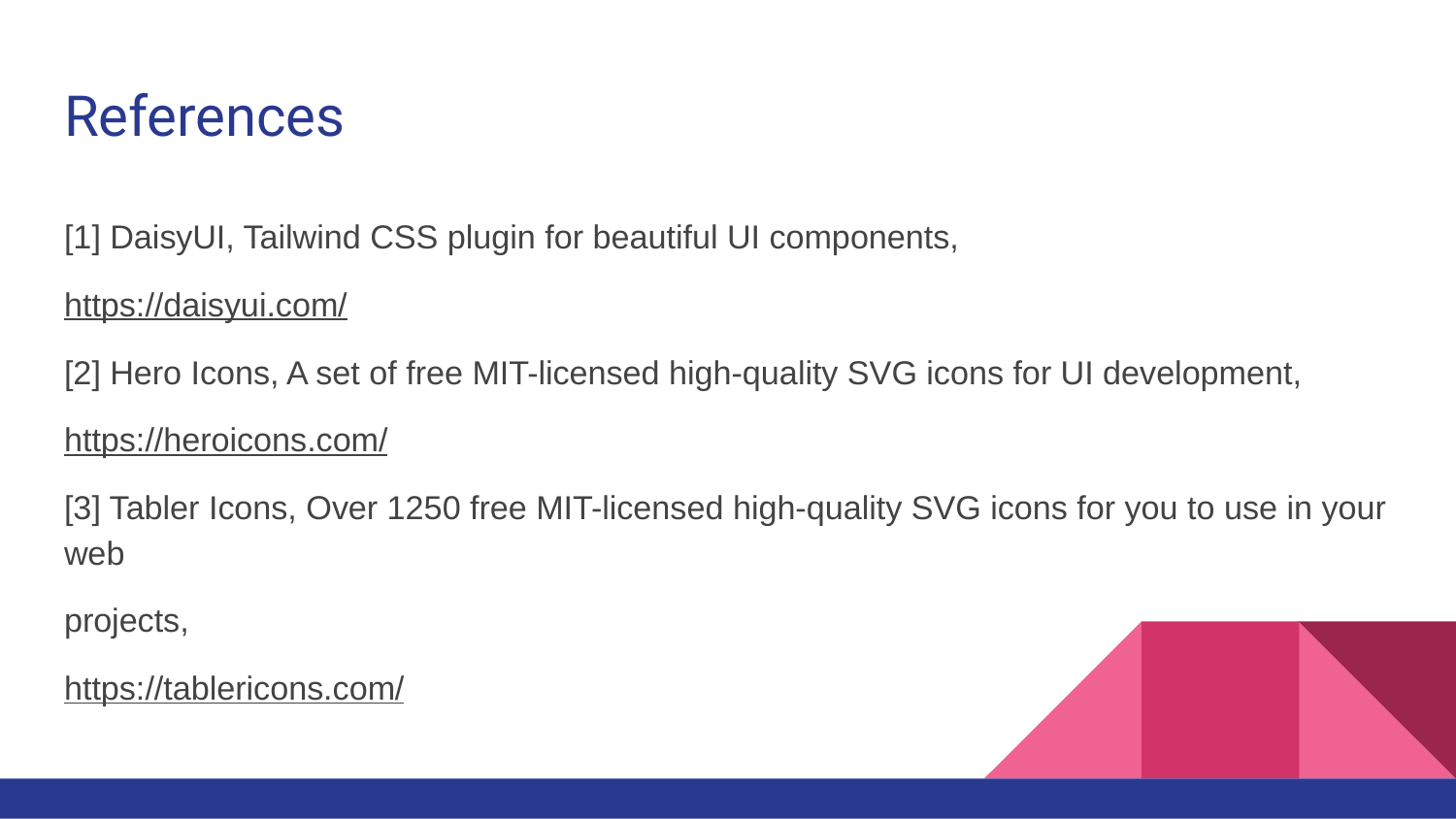

# References
[1] DaisyUI, Tailwind CSS plugin for beautiful UI components,
https://daisyui.com/
[2] Hero Icons, A set of free MIT-licensed high-quality SVG icons for UI development,
https://heroicons.com/
[3] Tabler Icons, Over 1250 free MIT-licensed high-quality SVG icons for you to use in your web
projects,
https://tablericons.com/